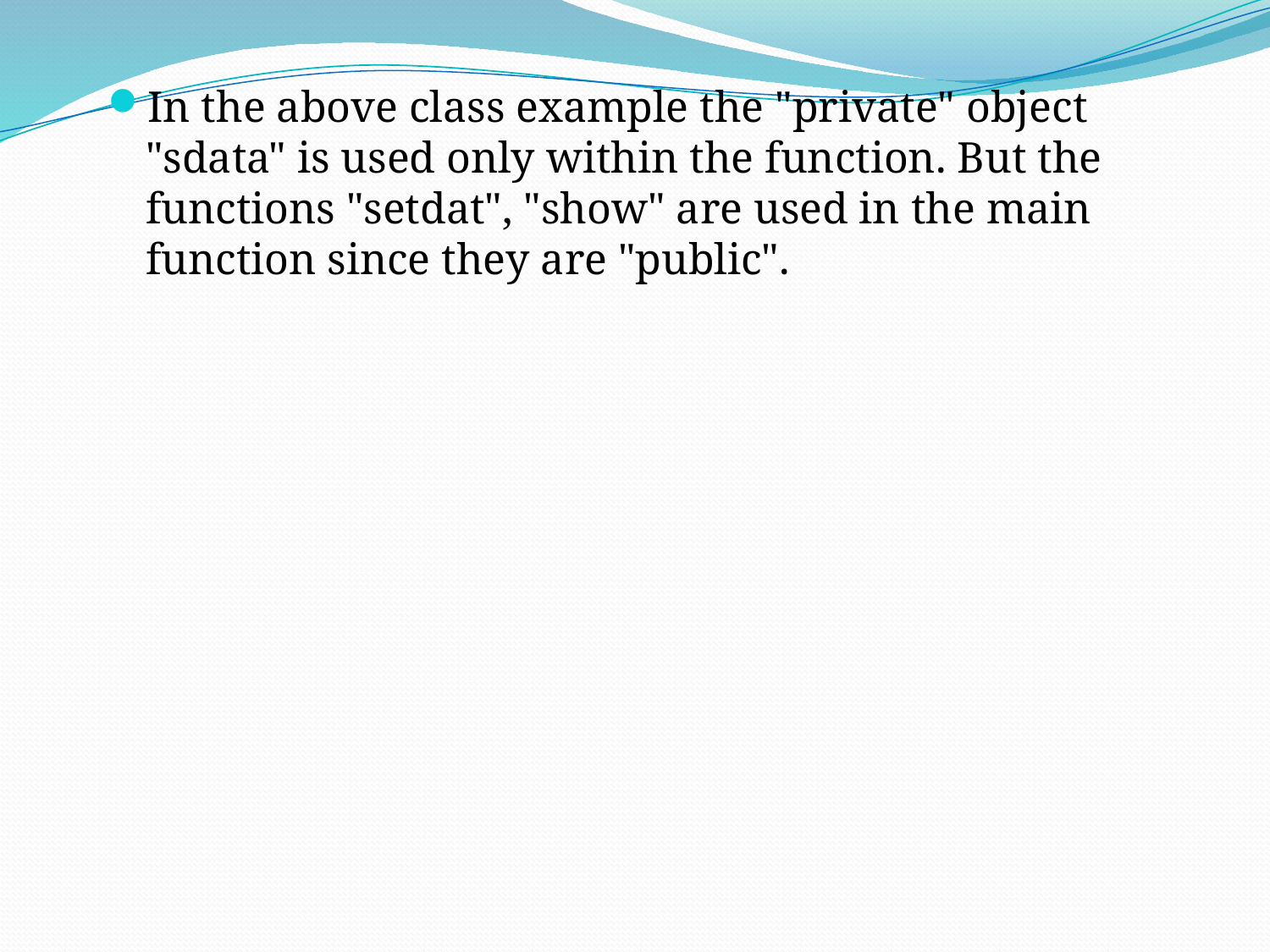

In the above class example the "private" object "sdata" is used only within the function. But the functions "setdat", "show" are used in the main function since they are "public".